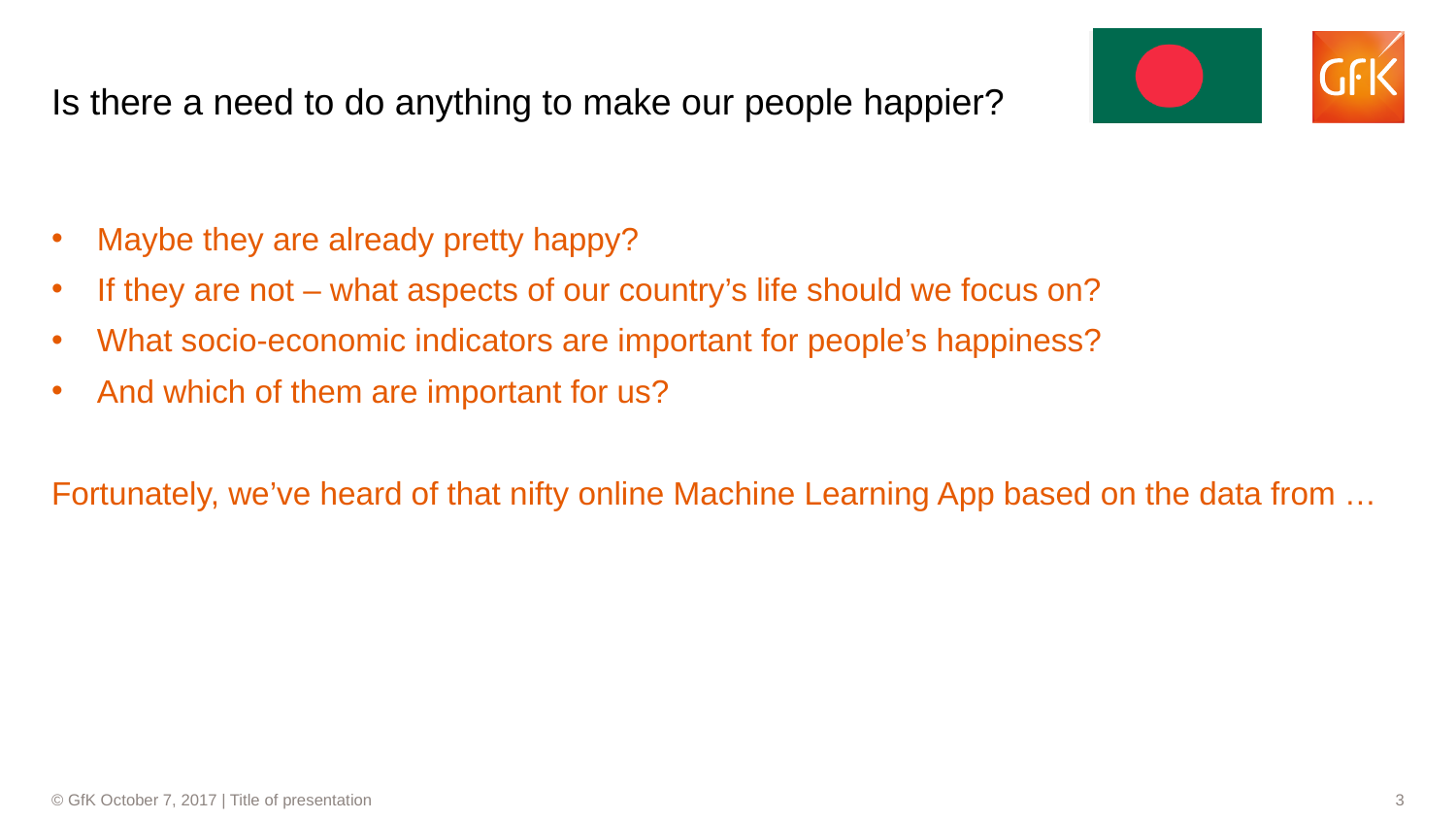

# Is there a need to do anything to make our people happier?
Maybe they are already pretty happy?
If they are not – what aspects of our country’s life should we focus on?
What socio-economic indicators are important for people’s happiness?
And which of them are important for us?

Fortunately, we’ve heard of that nifty online Machine Learning App based on the data from …